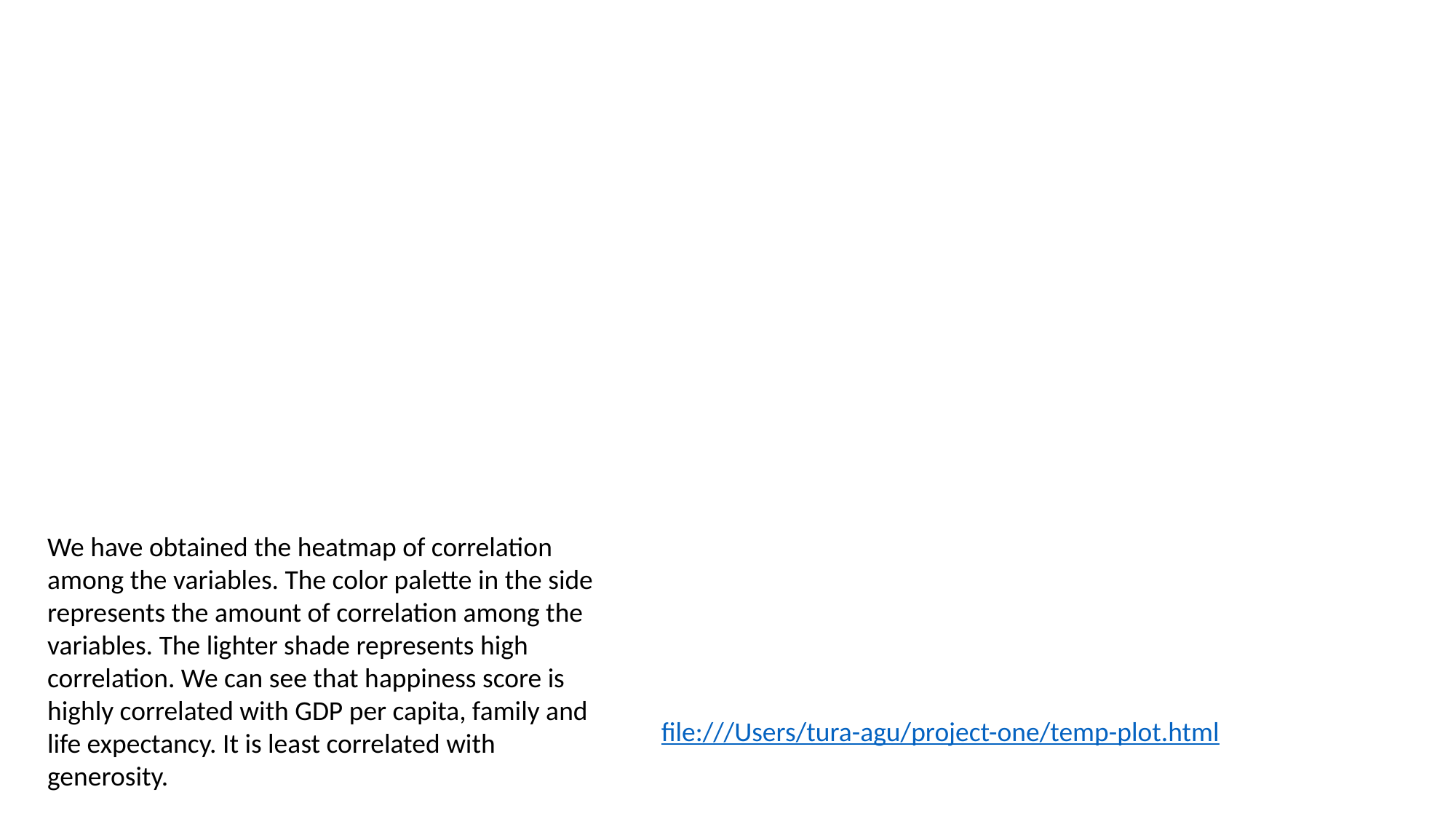

We have obtained the heatmap of correlation among the variables. The color palette in the side represents the amount of correlation among the variables. The lighter shade represents high correlation. We can see that happiness score is highly correlated with GDP per capita, family and life expectancy. It is least correlated with generosity.
file:///Users/tura-agu/project-one/temp-plot.html